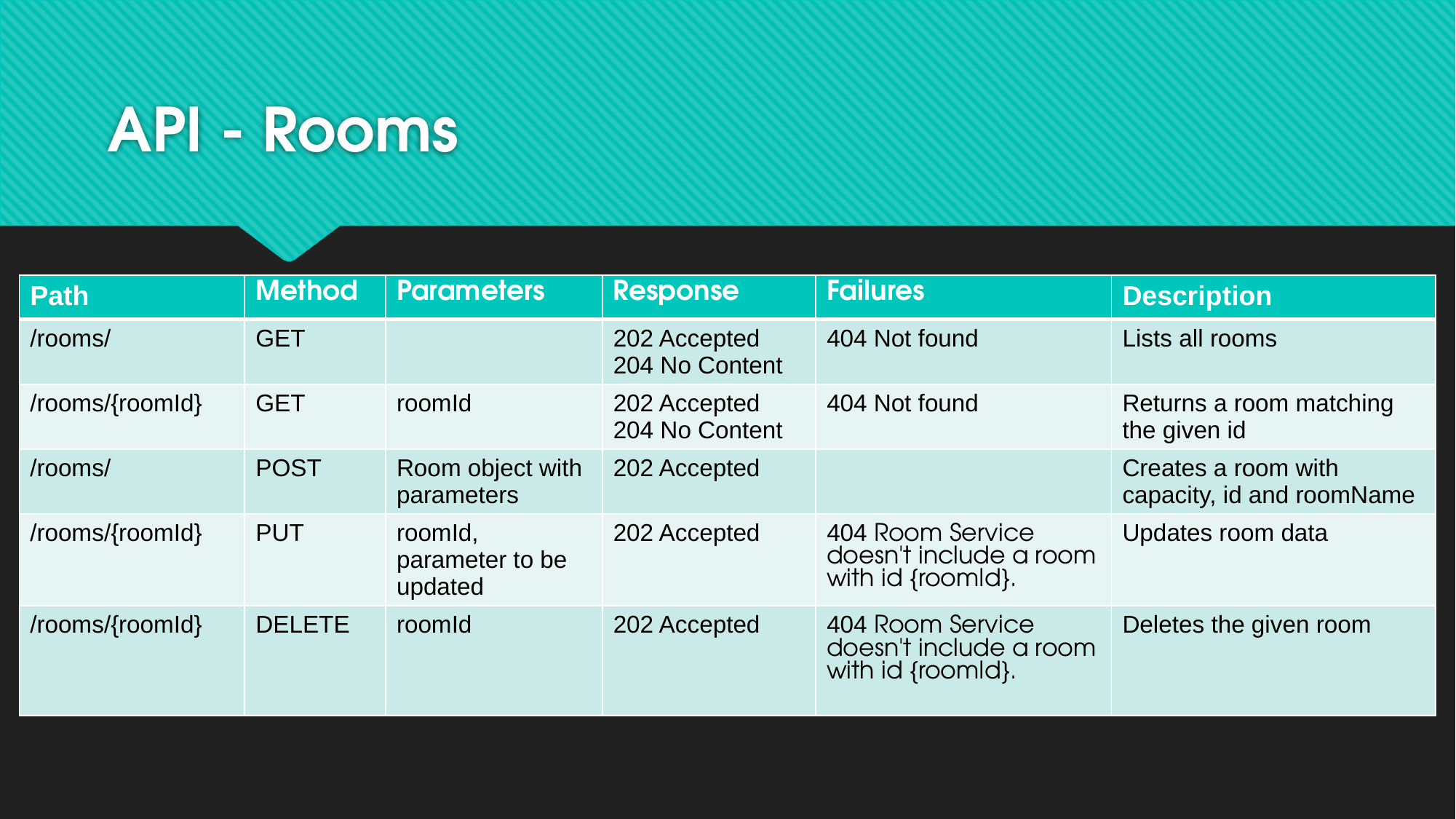

# API - Rooms
| Path | Method | Parameters | Response | Failures | Description |
| --- | --- | --- | --- | --- | --- |
| /rooms/ | GET |  | 202 Accepted 204 No Content | 404 Not found | Lists all rooms |
| /rooms/{roomId} | GET | roomId | 202 Accepted 204 No Content | 404 Not found | Returns a room matching the given id |
| /rooms/ | POST | Room object with parameters | 202 Accepted |  | Creates a room with capacity, id and roomName |
| /rooms/{roomId} | PUT | roomId, parameter to be updated | 202 Accepted | 404 Room Service doesn't include a room with id {roomId}. | Updates room data |
| /rooms/{roomId} | DELETE | roomId | 202 Accepted | 404 Room Service doesn't include a room with id {roomId}. | Deletes the given room |